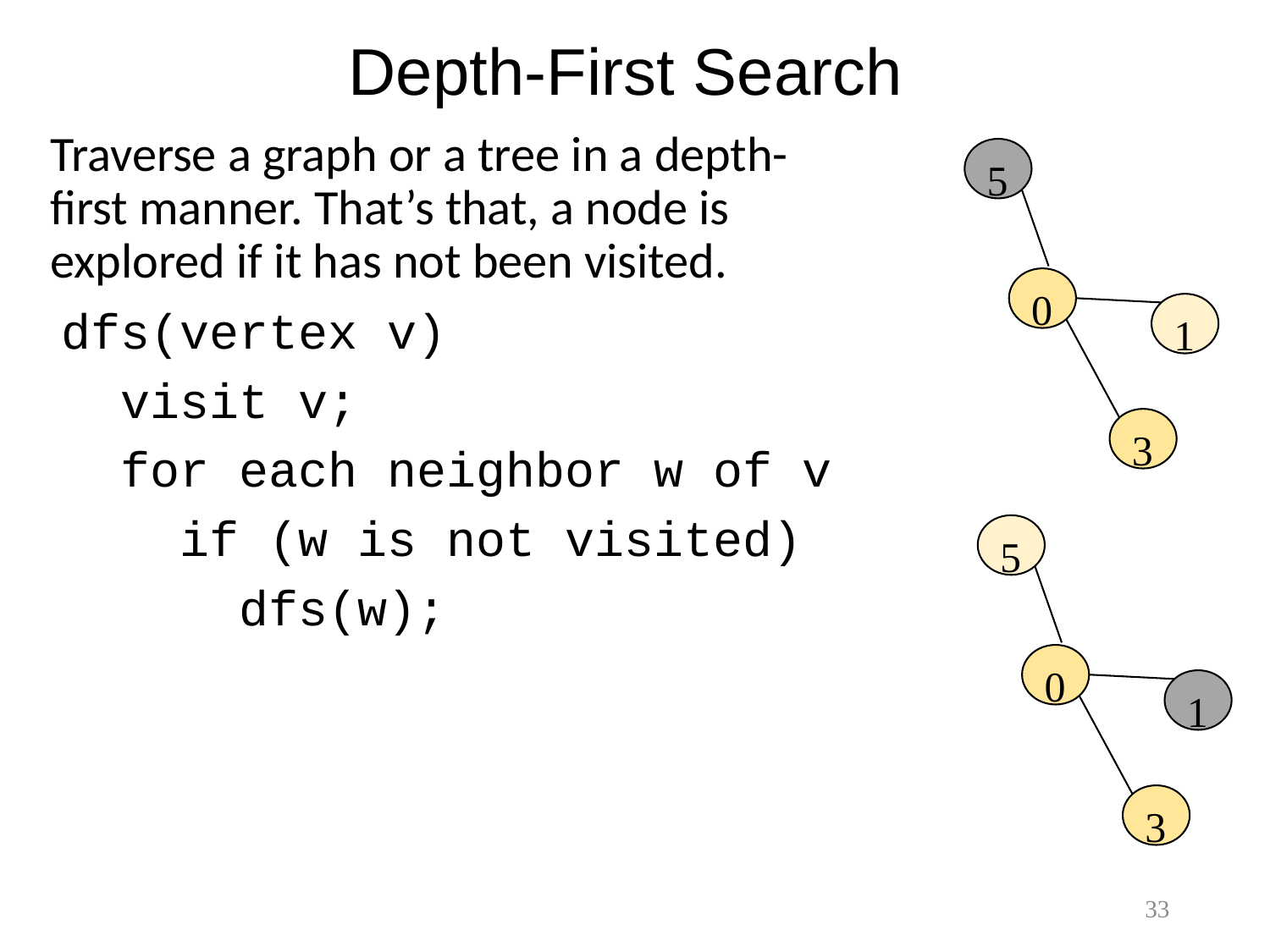

# Depth-First Search
Traverse a graph or a tree in a depth-first manner. That’s that, a node is explored if it has not been visited.
5
0
1
3
dfs(vertex v)
  visit v;
  for each neighbor w of v
    if (w is not visited)
      dfs(w);

5
0
1
3
33